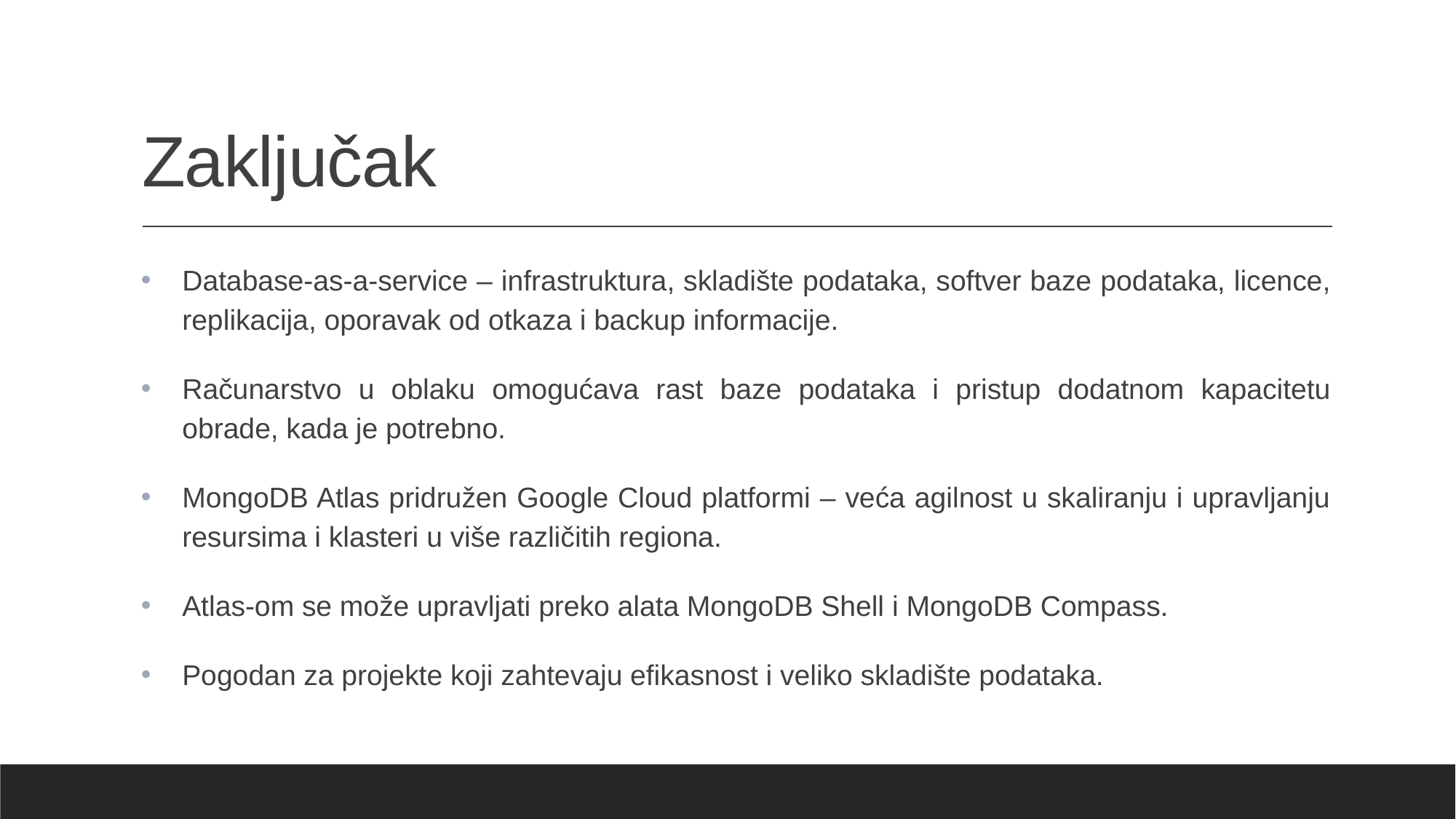

# Zaključak
Database-as-a-service – infrastruktura, skladište podataka, softver baze podataka, licence, replikacija, oporavak od otkaza i backup informacije.
Računarstvo u oblaku omogućava rast baze podataka i pristup dodatnom kapacitetu obrade, kada je potrebno.
MongoDB Atlas pridružen Google Cloud platformi – veća agilnost u skaliranju i upravljanju resursima i klasteri u više različitih regiona.
Atlas-om se može upravljati preko alata MongoDB Shell i MongoDB Compass.
Pogodan za projekte koji zahtevaju efikasnost i veliko skladište podataka.